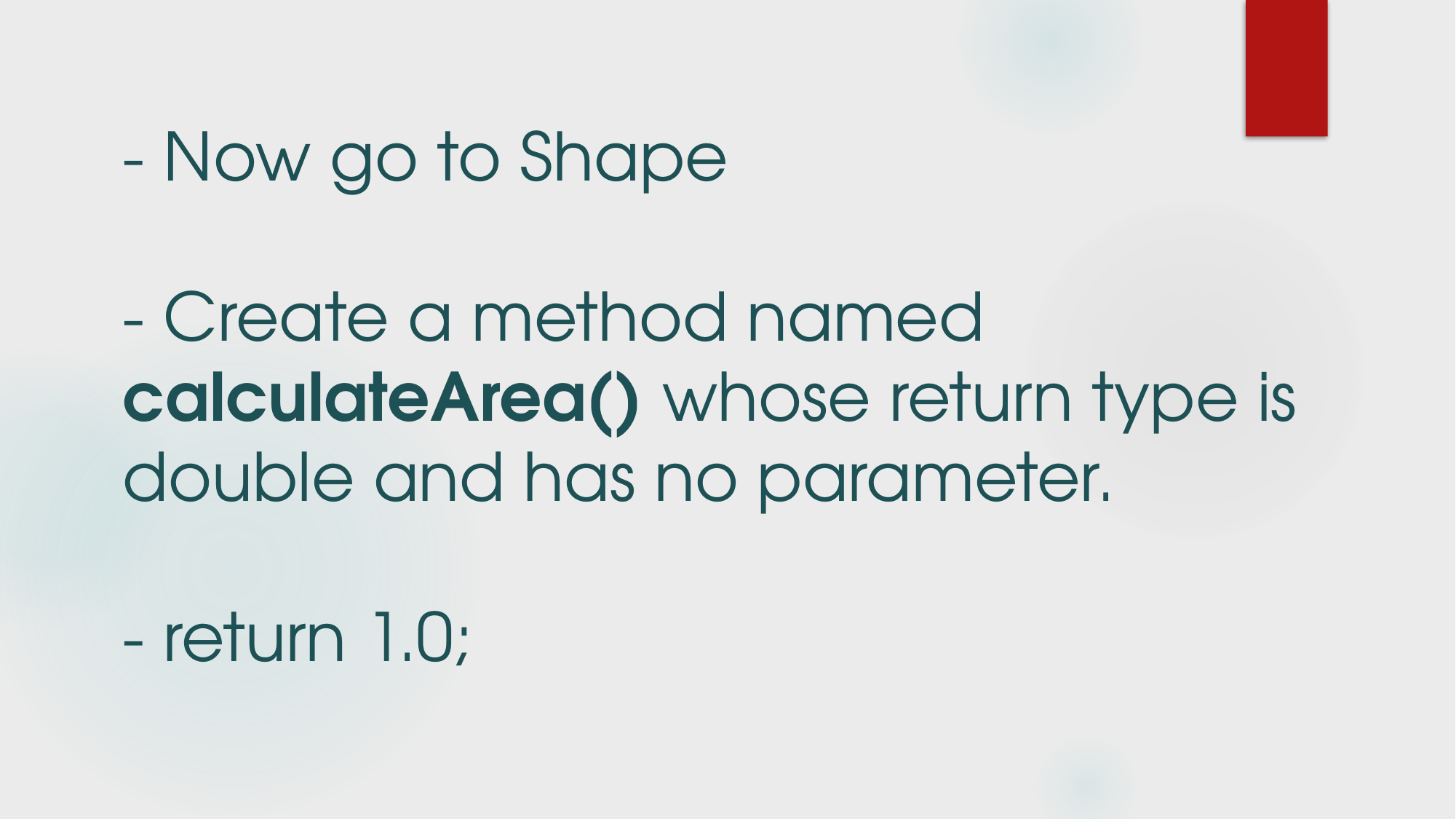

# - Now go to Shape - Create a method named calculateArea() whose return type is double and has no parameter. - return 1.0;